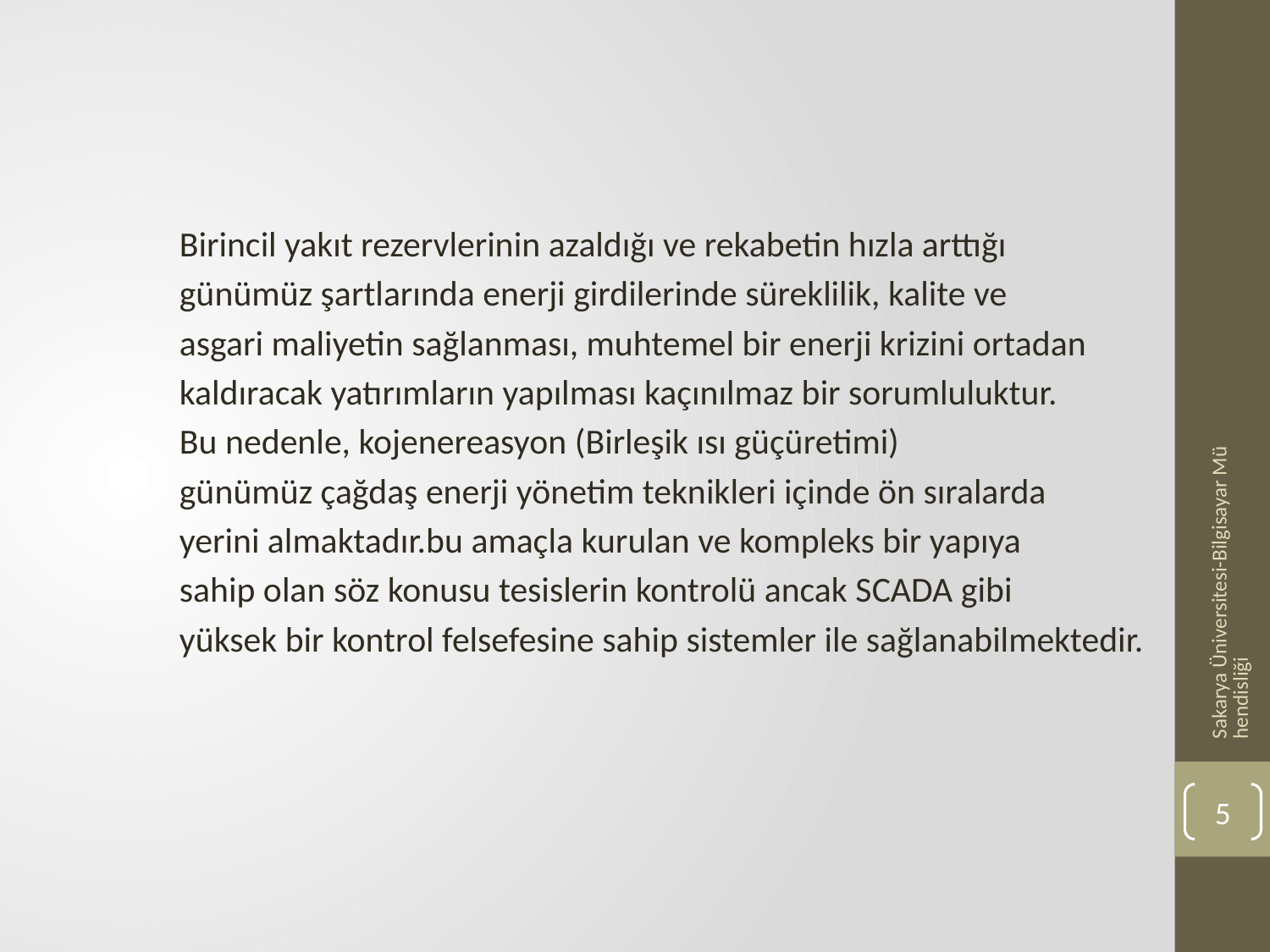

Birincil yakıt rezervlerinin azaldığı ve rekabetin hızla arttığı
günümüz şartlarında enerji girdilerinde süreklilik, kalite ve
asgari maliyetin sağlanması, muhtemel bir enerji krizini ortadan
kaldıracak yatırımların yapılması kaçınılmaz bir sorumluluktur.
Bu nedenle, kojenereasyon (Birleşik ısı güçüretimi)
günümüz çağdaş enerji yönetim teknikleri içinde ön sıralarda
yerini almaktadır.bu amaçla kurulan ve kompleks bir yapıya
sahip olan söz konusu tesislerin kontrolü ancak SCADA gibi
yüksek bir kontrol felsefesine sahip sistemler ile sağlanabilmektedir.
Sakarya Üniversitesi-Bilgisayar Mühendisliği
5